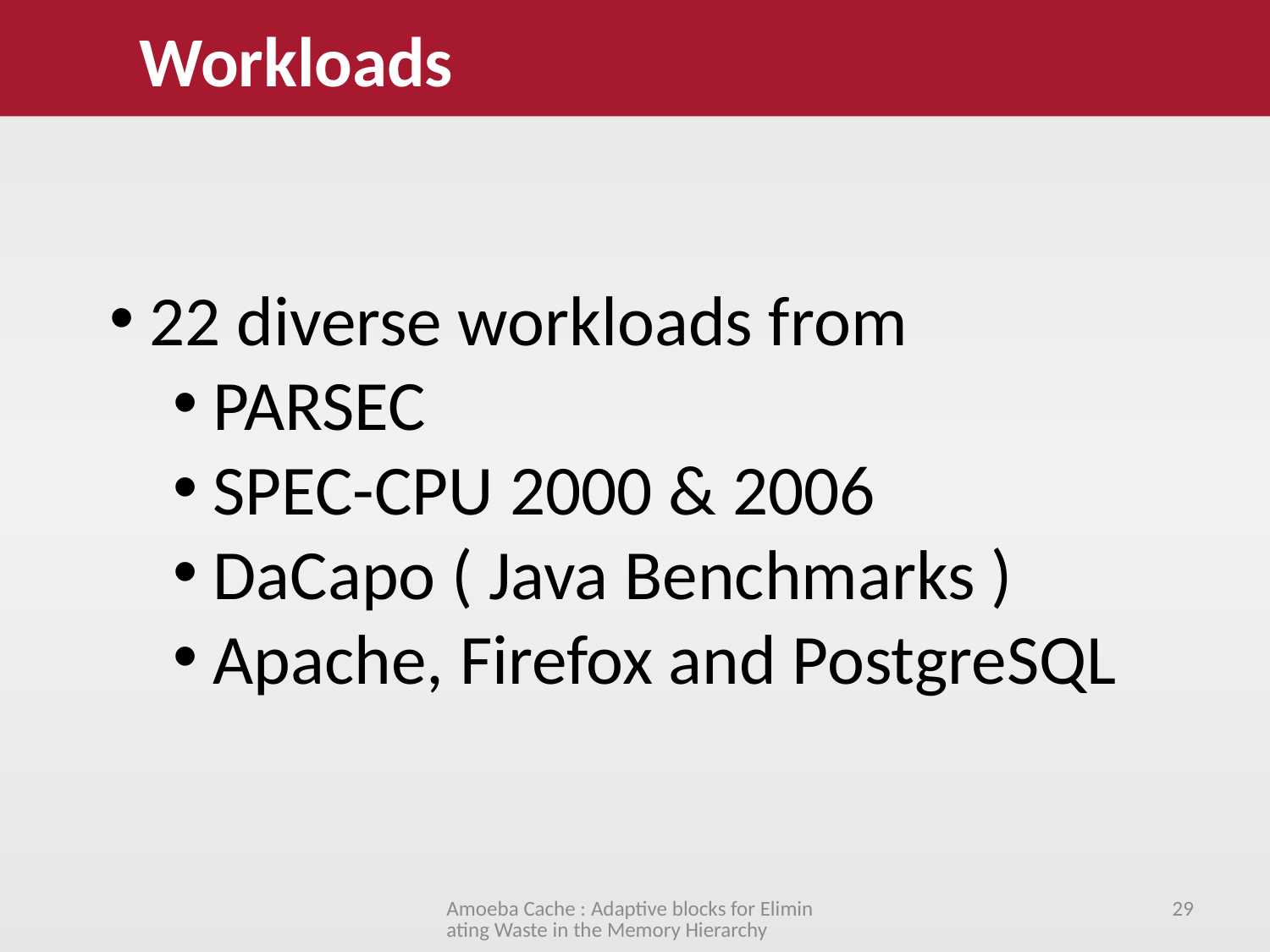

Workloads
22 diverse workloads from
PARSEC
SPEC-CPU 2000 & 2006
DaCapo ( Java Benchmarks )
Apache, Firefox and PostgreSQL
Amoeba Cache : Adaptive blocks for Eliminating Waste in the Memory Hierarchy
29